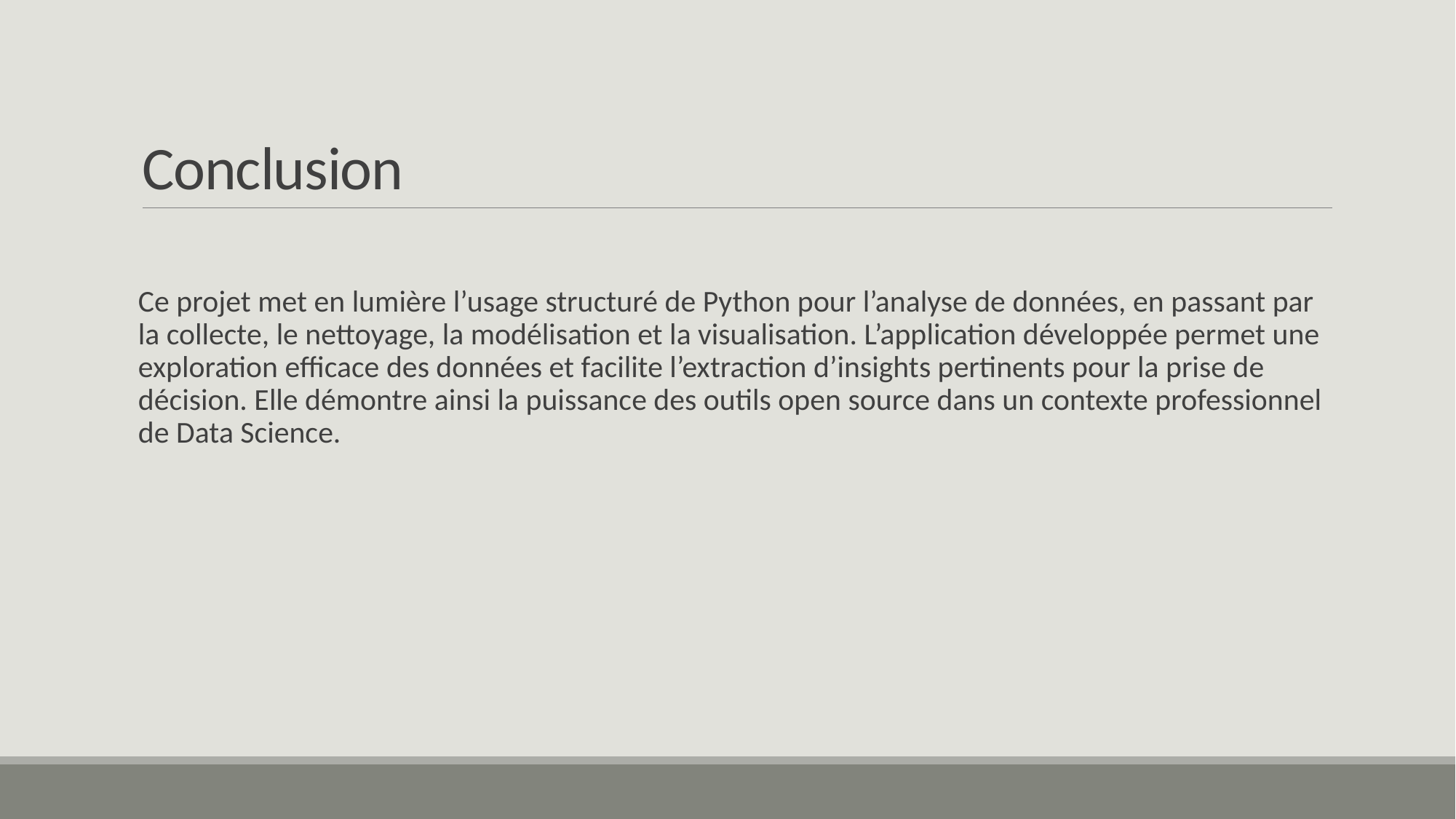

# Conclusion
Ce projet met en lumière l’usage structuré de Python pour l’analyse de données, en passant par la collecte, le nettoyage, la modélisation et la visualisation. L’application développée permet une exploration efficace des données et facilite l’extraction d’insights pertinents pour la prise de décision. Elle démontre ainsi la puissance des outils open source dans un contexte professionnel de Data Science.